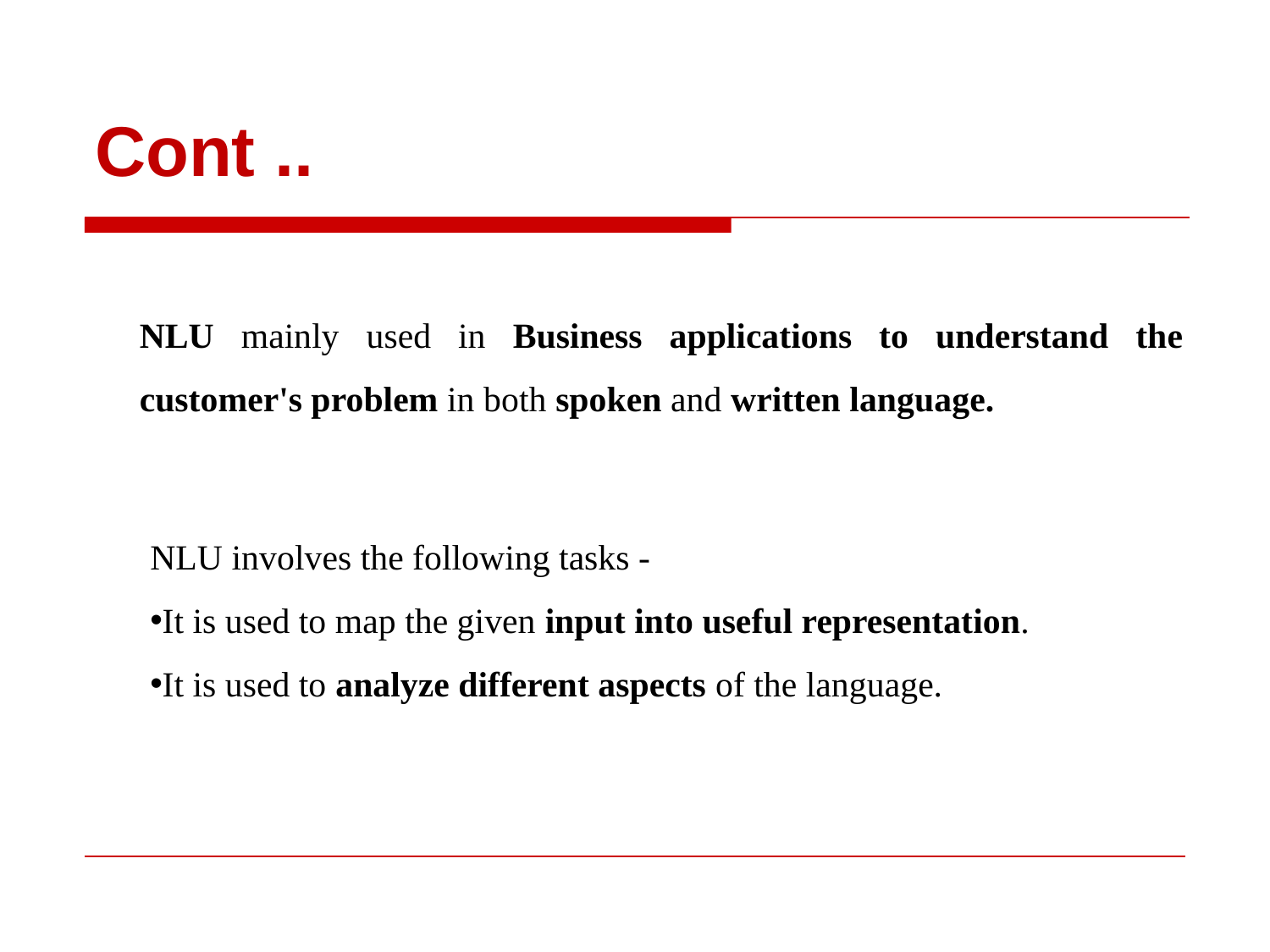

# Cont ..
NLU mainly used in Business applications to understand the customer's problem in both spoken and written language.
NLU involves the following tasks -
It is used to map the given input into useful representation.
It is used to analyze different aspects of the language.